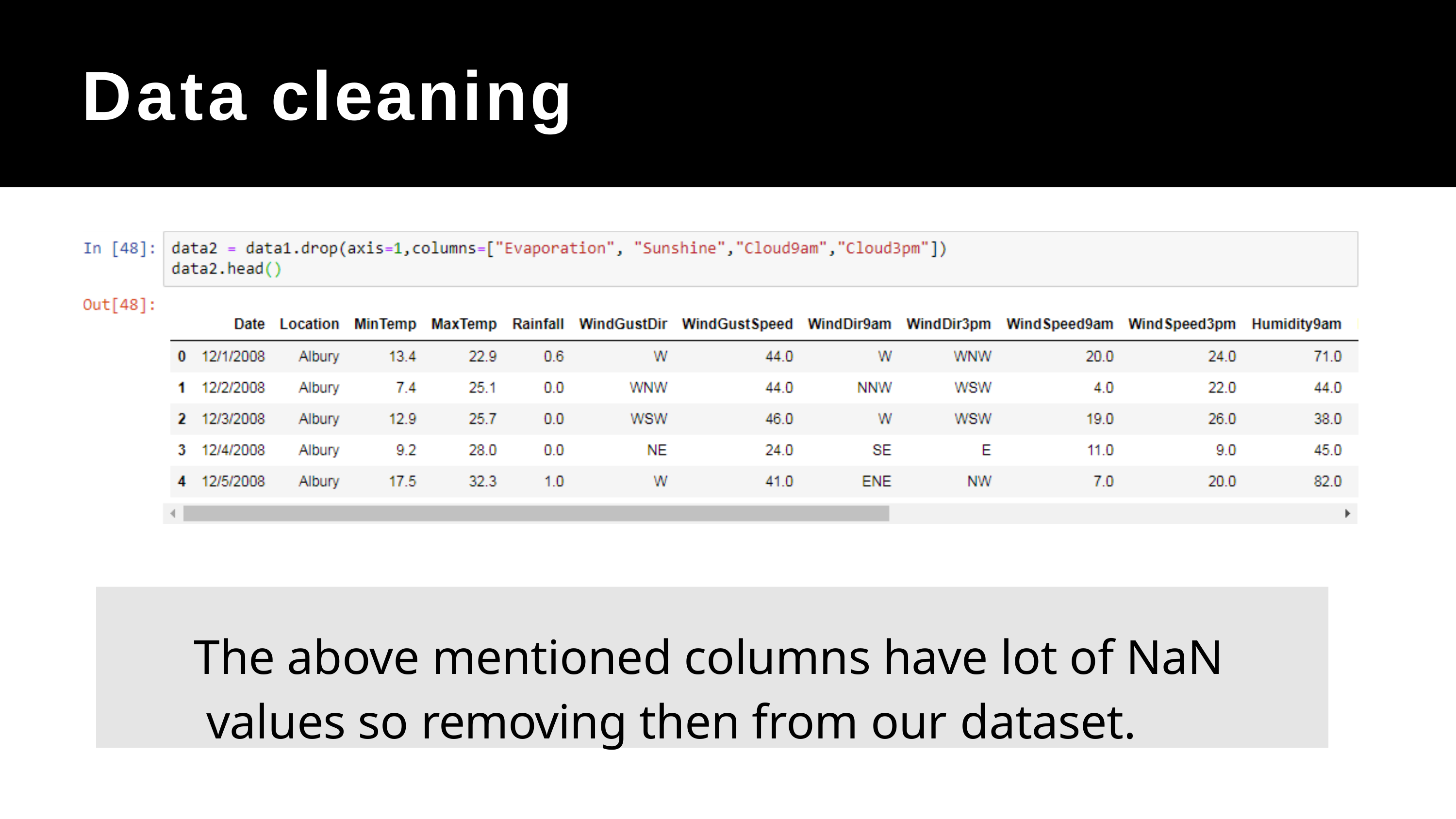

# Data cleaning

The above mentioned columns have lot of NaN  values so removing then from our dataset.